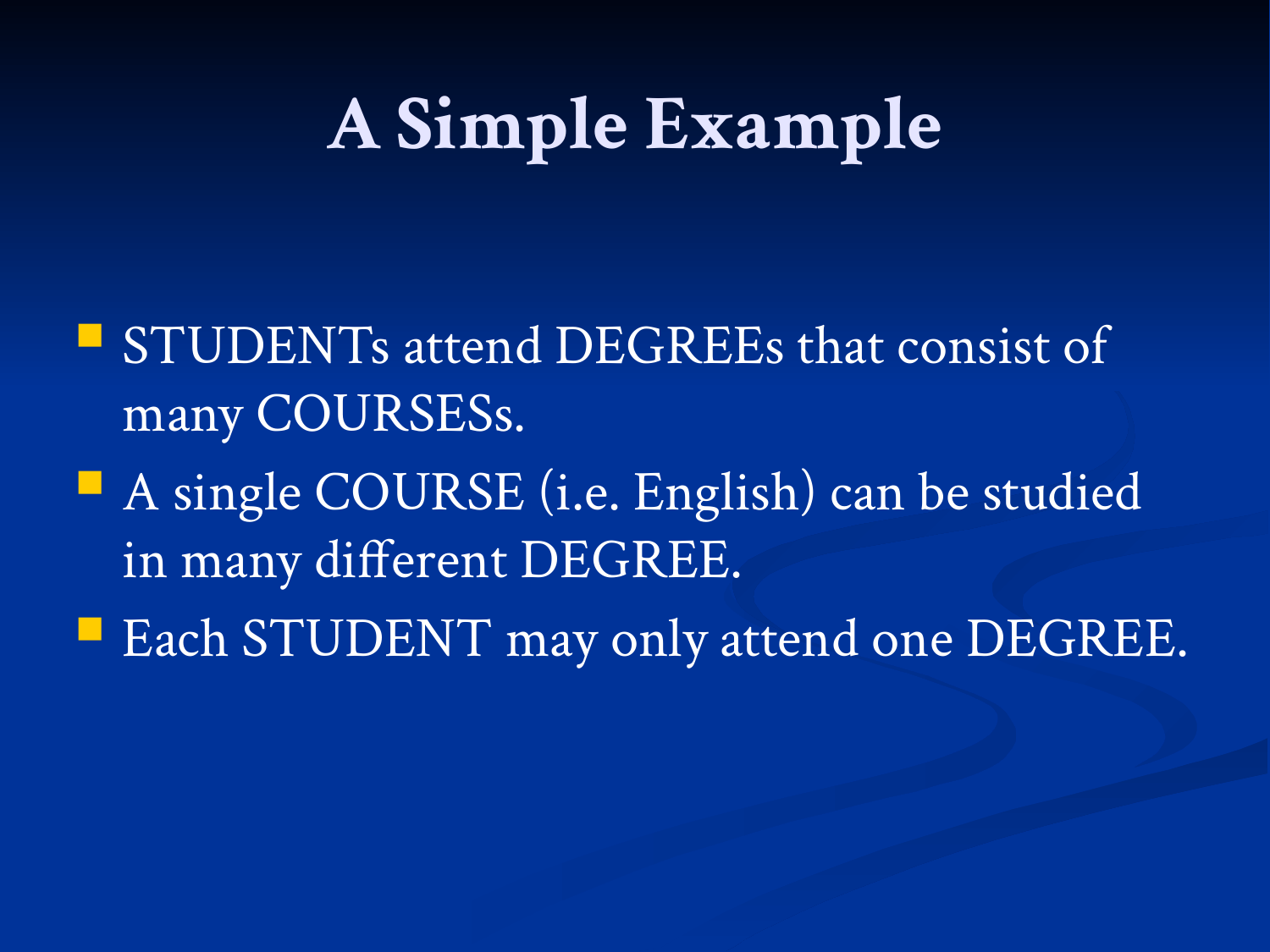

# A Simple Example

STUDENTs attend DEGREEs that consist of many COURSESs.
A single COURSE (i.e. English) can be studied in many different DEGREE.
Each STUDENT may only attend one DEGREE.